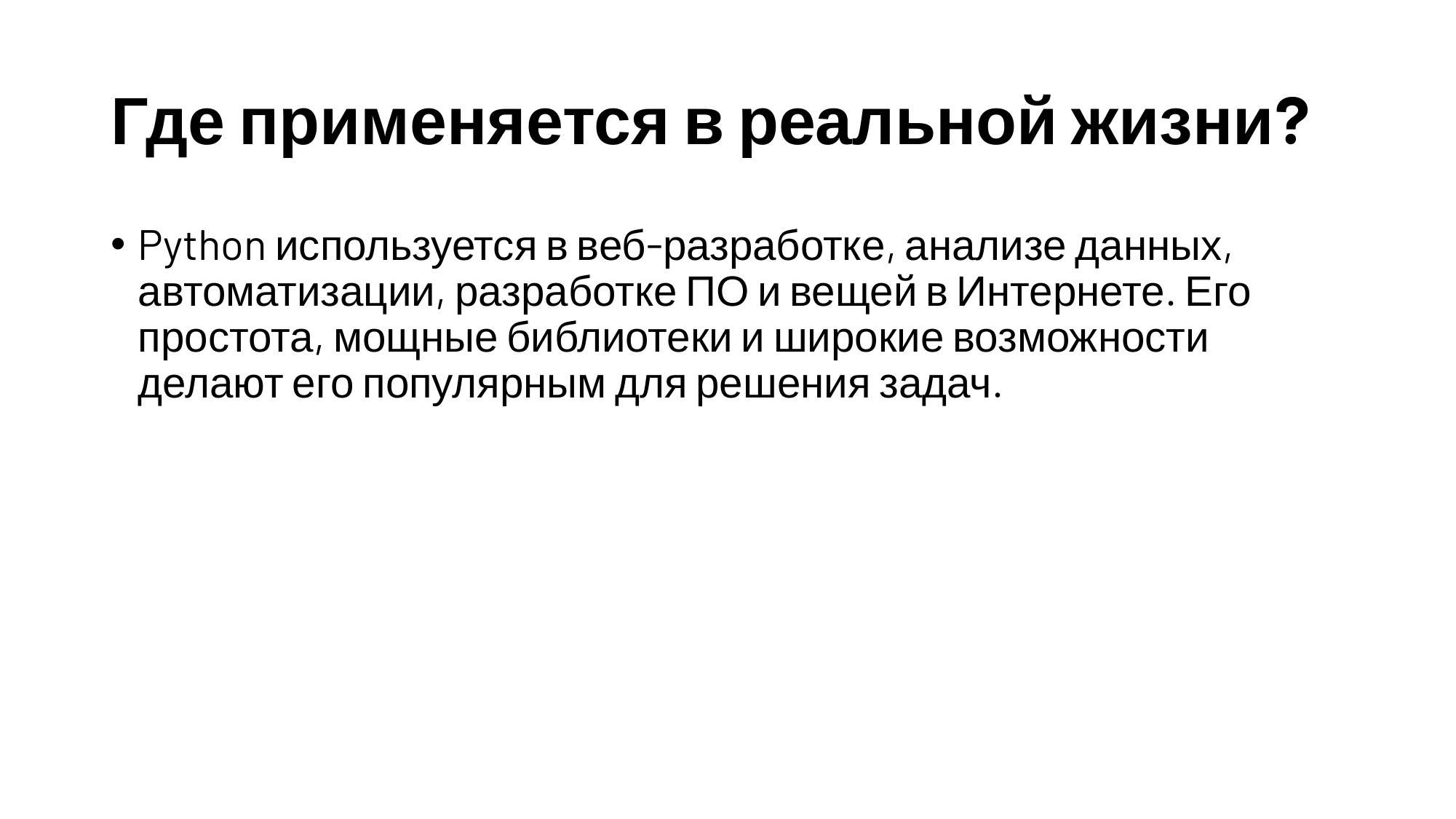

# Где применяется в реальной жизни?
Python используется в веб-разработке, анализе данных, автоматизации, разработке ПО и вещей в Интернете. Его простота, мощные библиотеки и широкие возможности делают его популярным для решения задач.